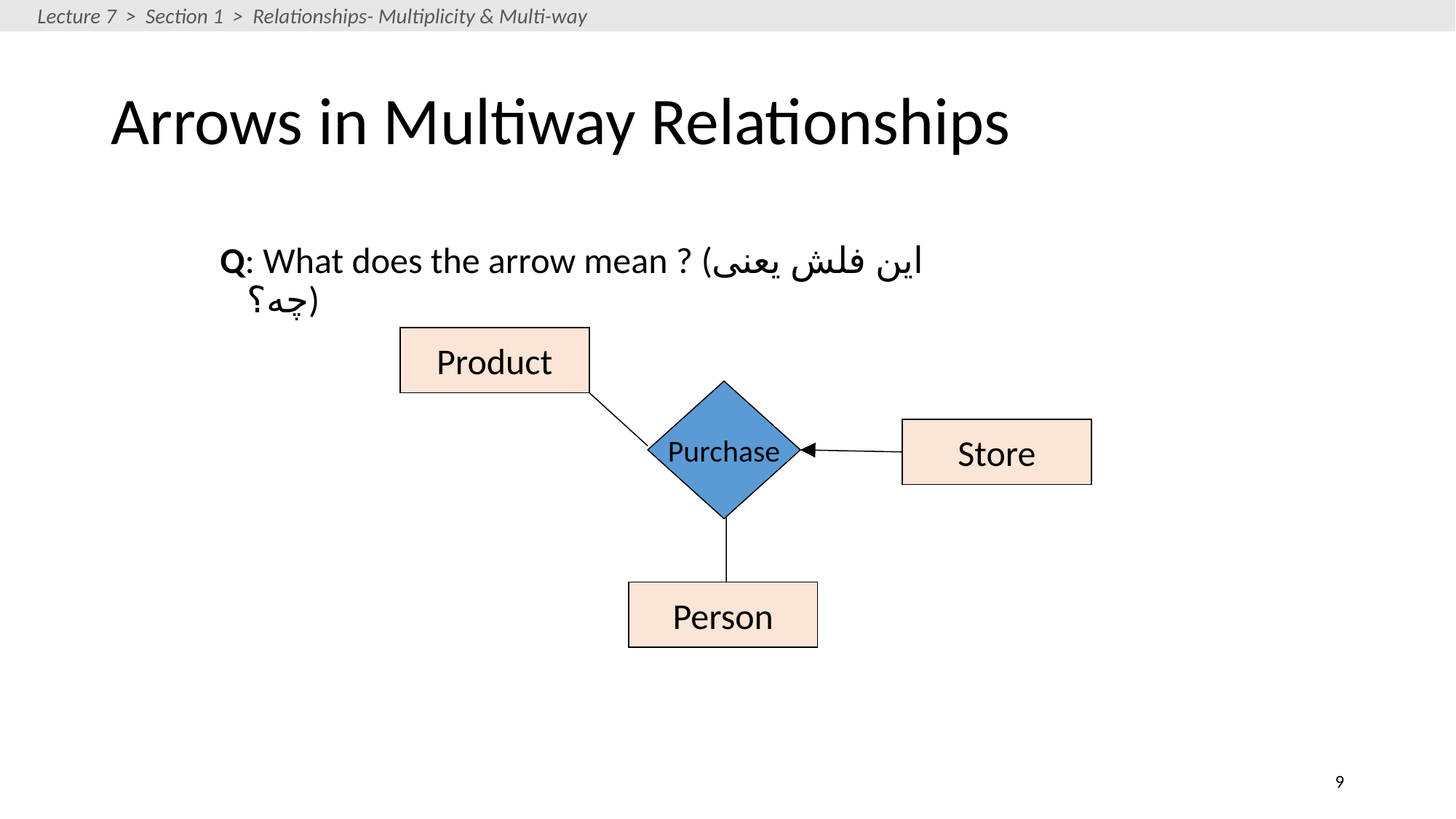

Lecture 7  >  Section 1  >  Relationships- Multiplicity & Multi-way
# Arrows in Multiway Relationships
Q: What does the arrow mean ? (این فلش یعنی چه؟)
Product
Purchase

Store

Person
9